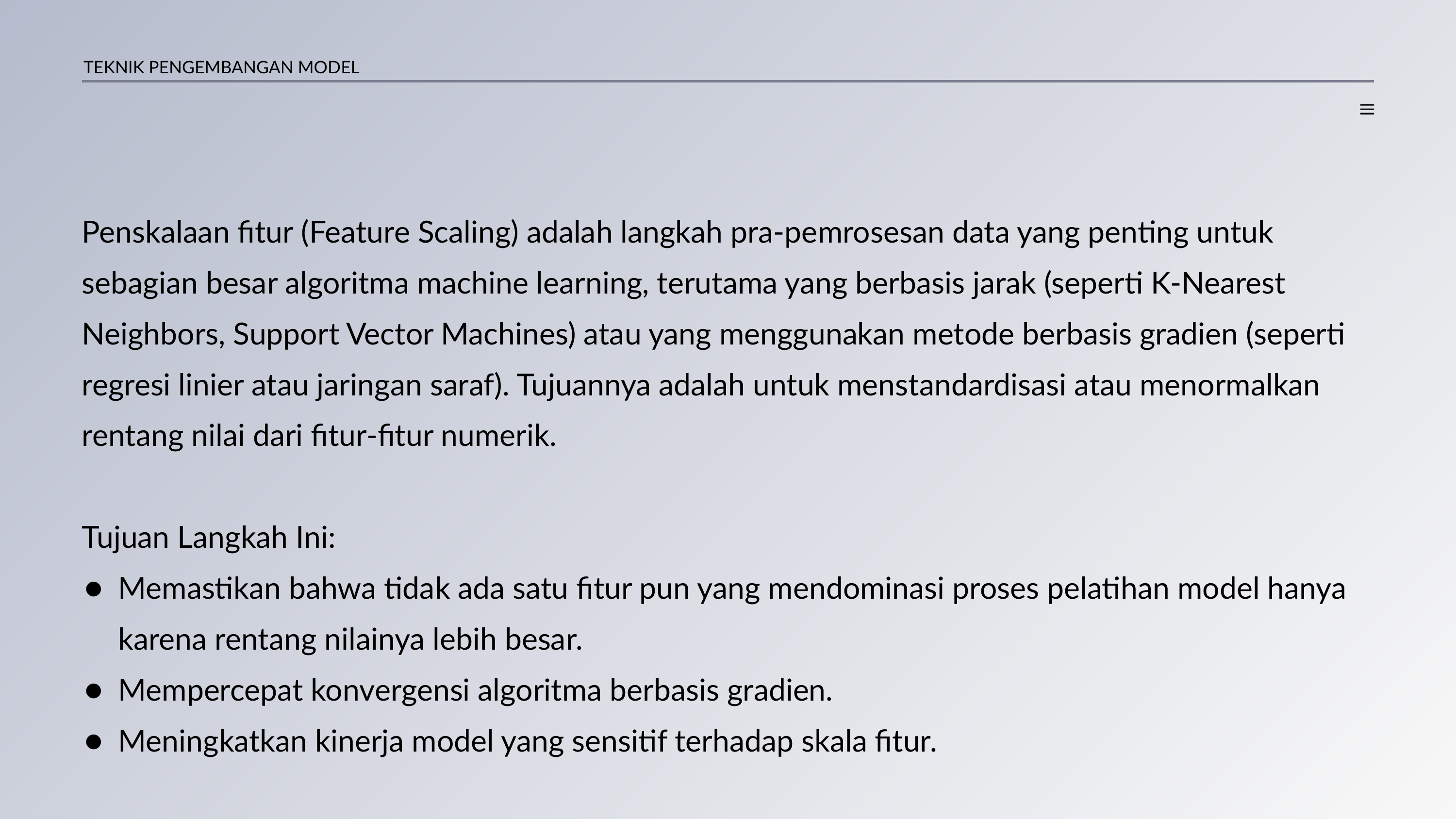

TEKNIK PENGEMBANGAN MODEL

Penskalaan fitur (Feature Scaling) adalah langkah pra-pemrosesan data yang penting untuk sebagian besar algoritma machine learning, terutama yang berbasis jarak (seperti K-Nearest Neighbors, Support Vector Machines) atau yang menggunakan metode berbasis gradien (seperti regresi linier atau jaringan saraf). Tujuannya adalah untuk menstandardisasi atau menormalkan rentang nilai dari fitur-fitur numerik.

Tujuan Langkah Ini:
Memastikan bahwa tidak ada satu fitur pun yang mendominasi proses pelatihan model hanya karena rentang nilainya lebih besar.
Mempercepat konvergensi algoritma berbasis gradien.
Meningkatkan kinerja model yang sensitif terhadap skala fitur.